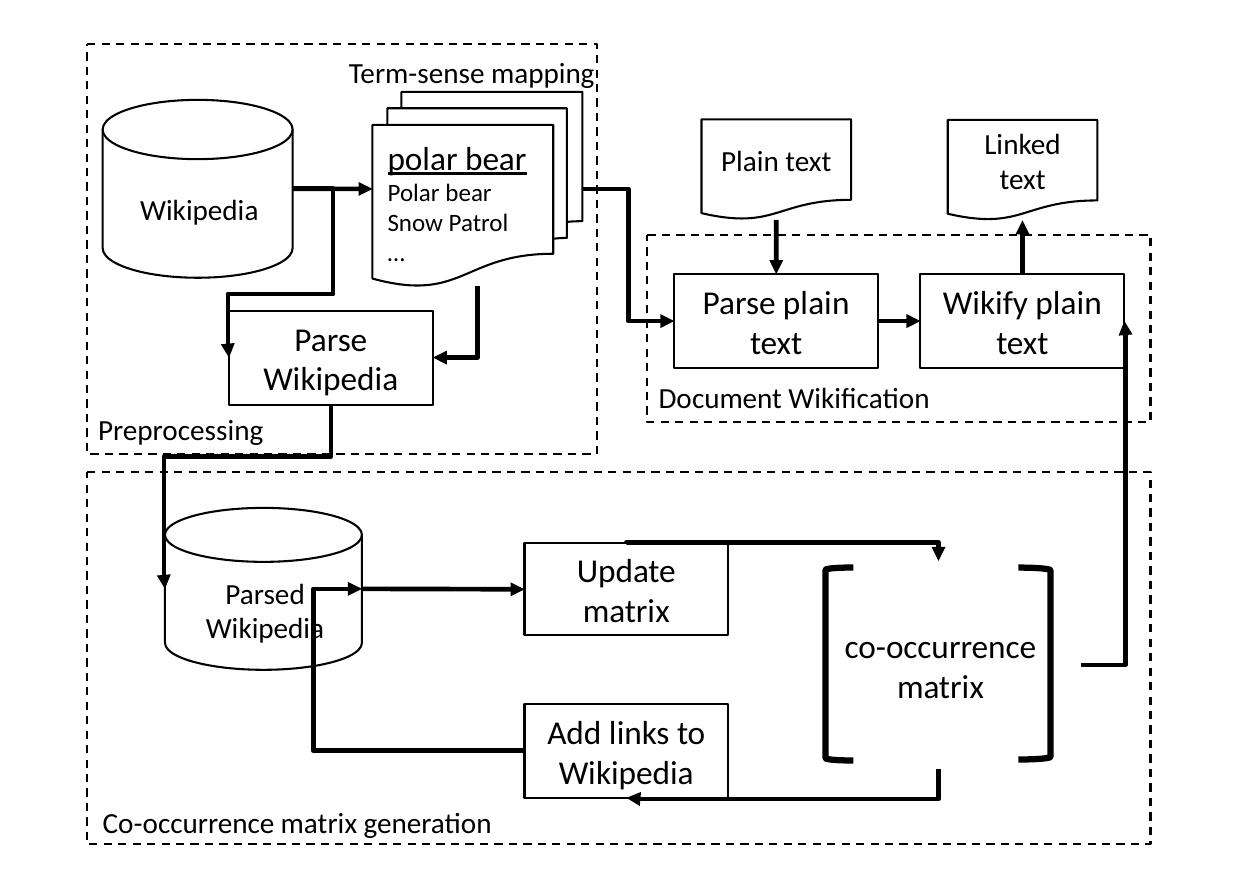

Term-sense mapping
polar bear
Polar bear
Snow Patrol
…

Wikipedia
Plain text
Linked text

Parse plain text
Wikify plain text
Parse Wikipedia
Document Wikification

Parsed Wikipedia
Update matrix

co-occurrence matrix
Add links to Wikipedia
Co-occurrence matrix generation
Preprocessing